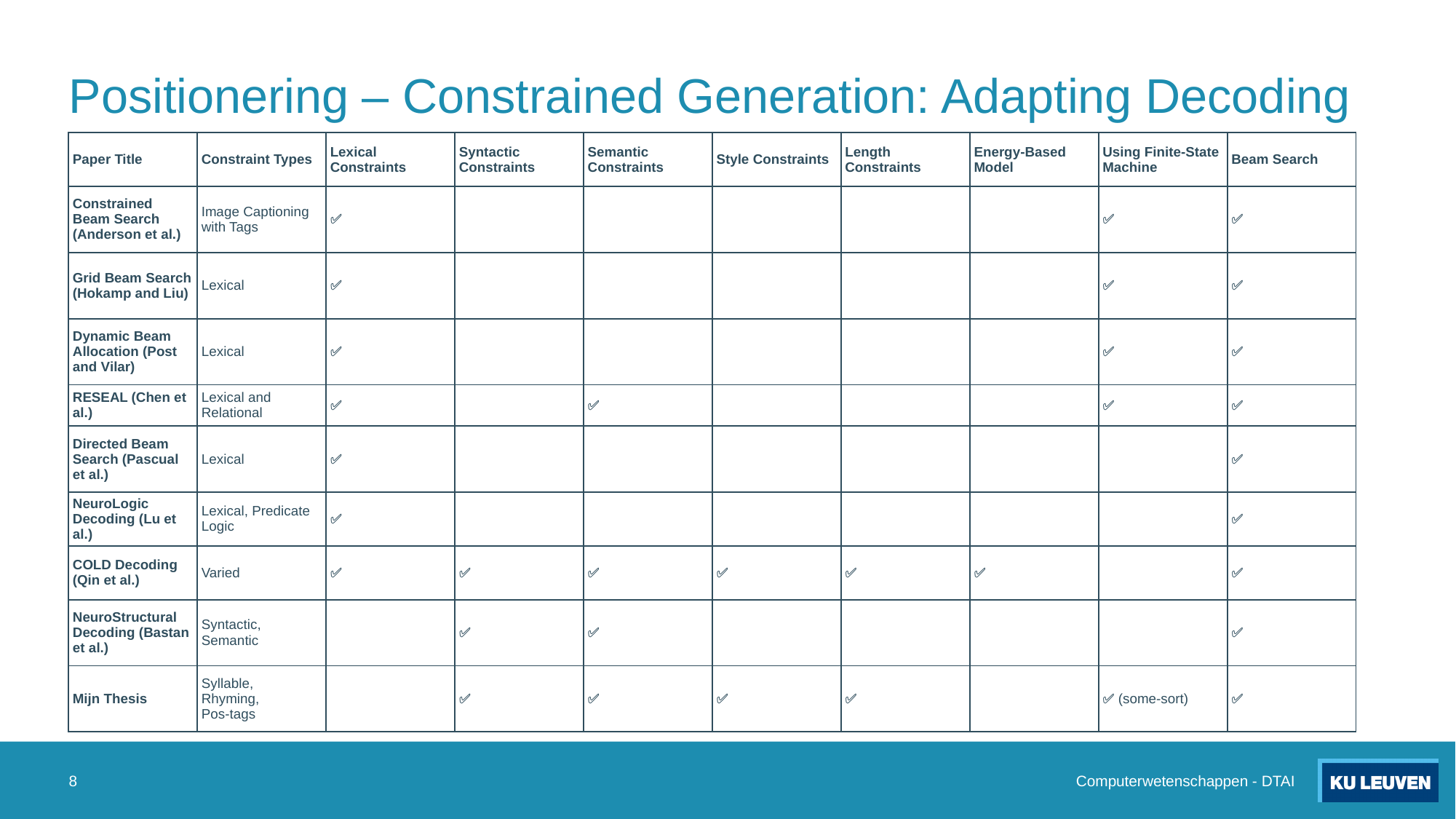

# Positionering – Constrained Generation: Adapting Decoding
| Paper Title | Constraint Types | Lexical Constraints | Syntactic Constraints | Semantic Constraints | Style Constraints | Length Constraints | Energy-Based Model | Using Finite-State Machine | Beam Search |
| --- | --- | --- | --- | --- | --- | --- | --- | --- | --- |
| Constrained Beam Search (Anderson et al.) | Image Captioning with Tags | ✅ |  |  |  |  |  | ✅ | ✅ |
| Grid Beam Search (Hokamp and Liu) | Lexical | ✅ |  |  |  |  |  | ✅ | ✅ |
| Dynamic Beam Allocation (Post and Vilar) | Lexical | ✅ |  |  |  |  |  | ✅ | ✅ |
| RESEAL (Chen et al.) | Lexical and Relational | ✅ |  | ✅ |  |  |  | ✅ | ✅ |
| Directed Beam Search (Pascual et al.) | Lexical | ✅ |  |  |  |  |  |  | ✅ |
| NeuroLogic Decoding (Lu et al.) | Lexical, Predicate Logic | ✅ |  |  |  |  |  |  | ✅ |
| COLD Decoding (Qin et al.) | Varied | ✅ | ✅ | ✅ | ✅ | ✅ | ✅ |  | ✅ |
| NeuroStructural Decoding (Bastan et al.) | Syntactic, Semantic |  | ✅ | ✅ |  |  |  |  | ✅ |
| Mijn Thesis | Syllable, Rhyming, Pos-tags |  | ✅ | ✅ | ✅ | ✅ |  | ✅ (some-sort) | ✅ |
8
Computerwetenschappen - DTAI